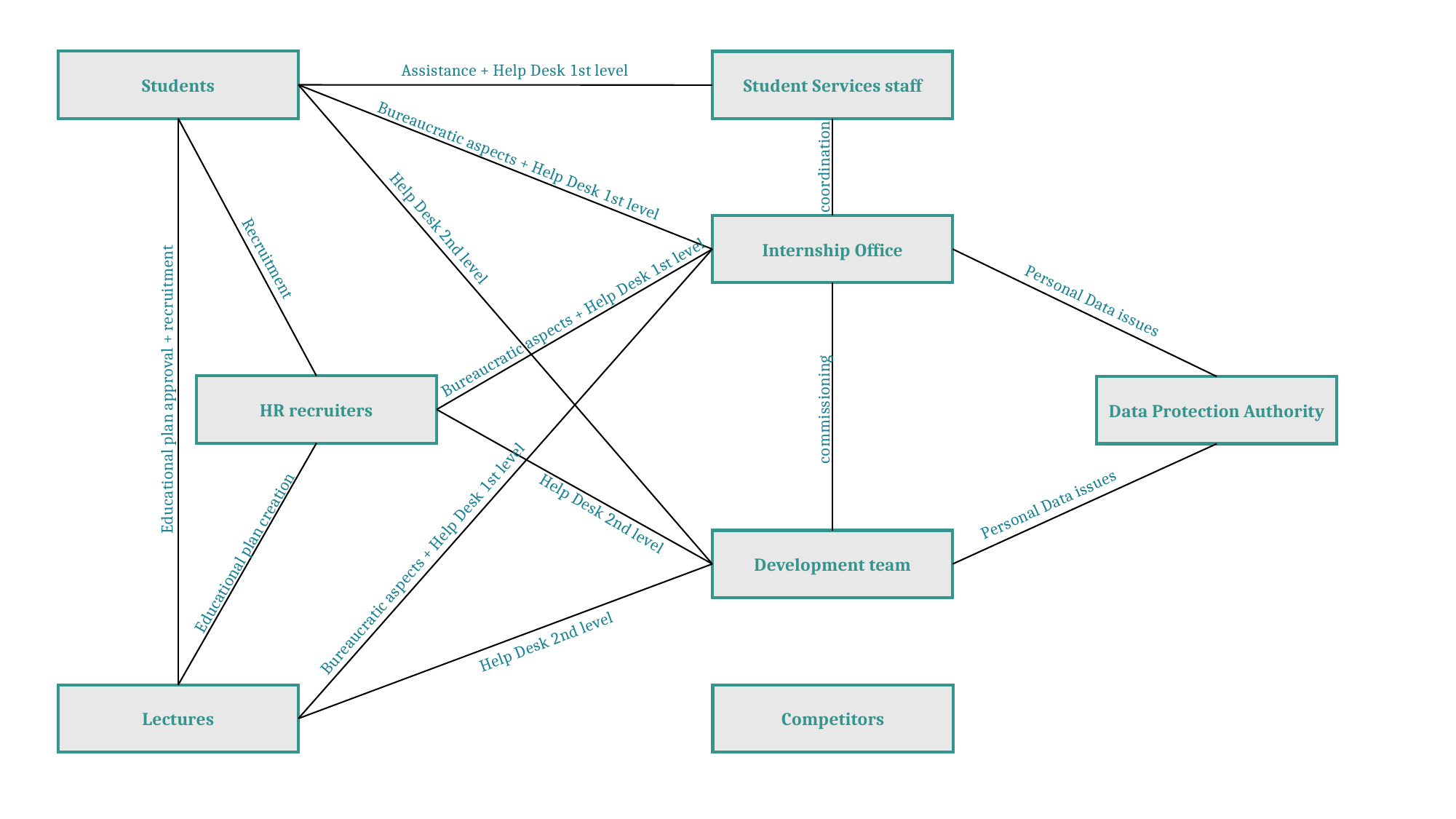

Students
Student Services staff
Assistance + Help Desk 1st level
Bureaucratic aspects + Help Desk 1st level
coordination
Help Desk 2nd level
Internship Office
Recruitment
Personal Data issues
Bureaucratic aspects + Help Desk 1st level
Educational plan approval + recruitment
HR recruiters
Data Protection Authority
commissioning
Personal Data issues
Help Desk 2nd level
Development team
Educational plan creation
Bureaucratic aspects + Help Desk 1st level
Help Desk 2nd level
Lectures
Competitors